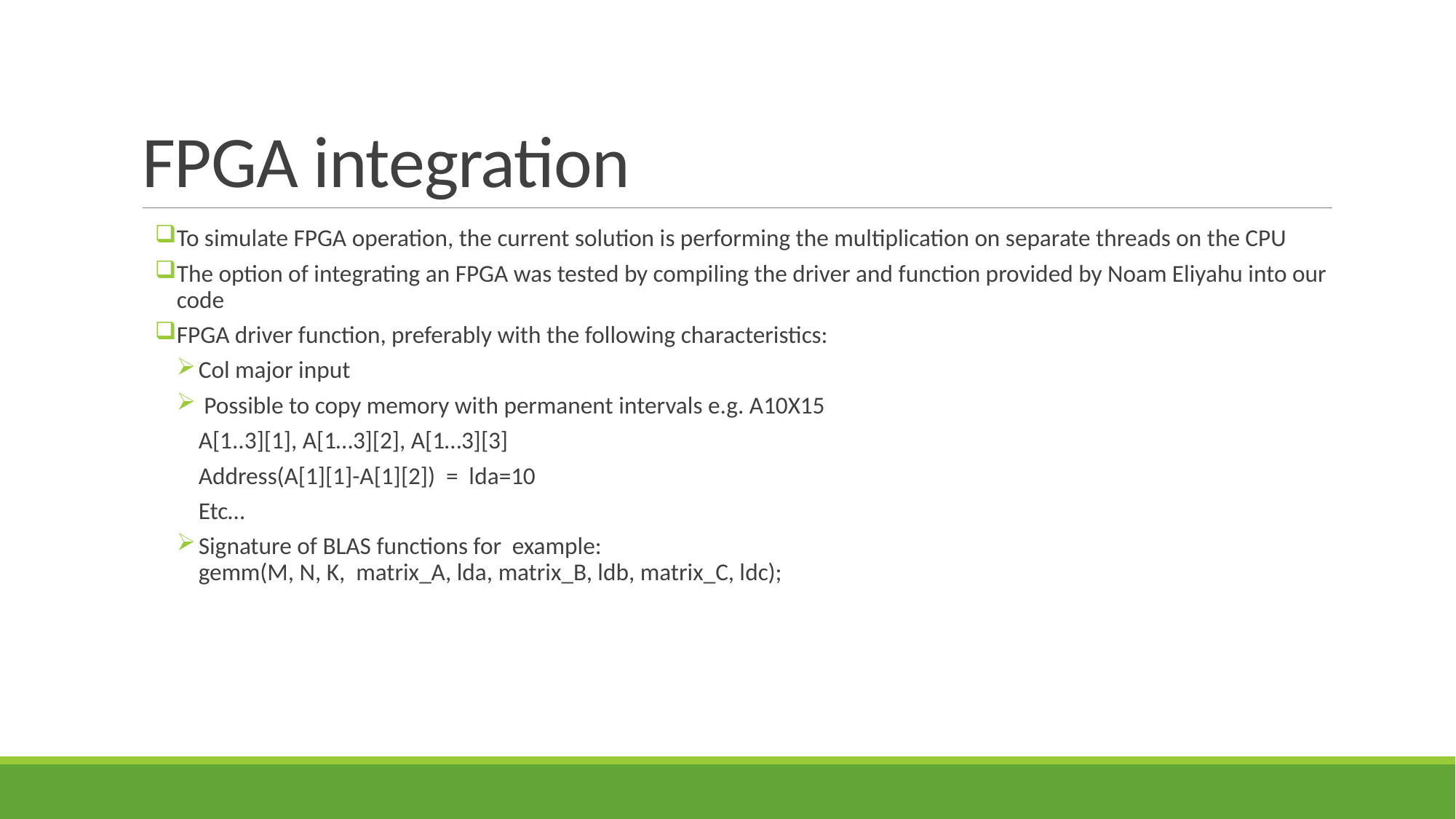

# FPGA integration
To simulate FPGA operation, the current solution is performing the multiplication on separate threads on the CPU
The option of integrating an FPGA was tested by compiling the driver and function provided by Noam Eliyahu into our code
FPGA driver function, preferably with the following characteristics:
Col major input
 Possible to copy memory with permanent intervals e.g. A10X15
A[1..3][1], A[1…3][2], A[1…3][3]
Address(A[1][1]-A[1][2])  =  lda=10
Etc…
Signature of BLAS functions for  example:
gemm(M, N, K,  matrix_A, lda, matrix_B, ldb, matrix_C, ldc);